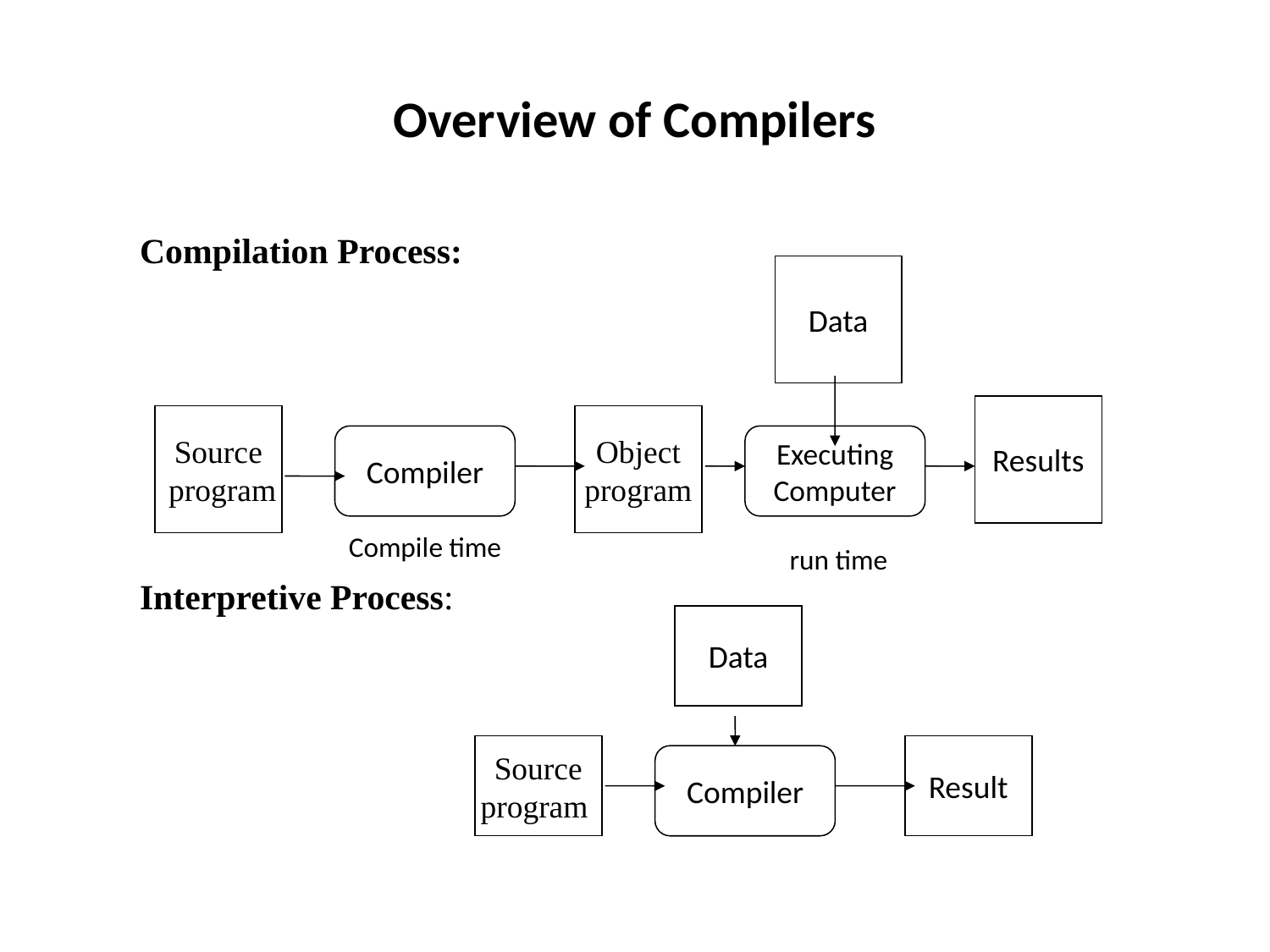

# Overview of Compilers
Compilation Process:

Interpretive Process:

Data

Results
Source
 program
Object
program
Compiler
Executing
Computer

Compile time
run time
Data

Source
 program
Result
Compiler